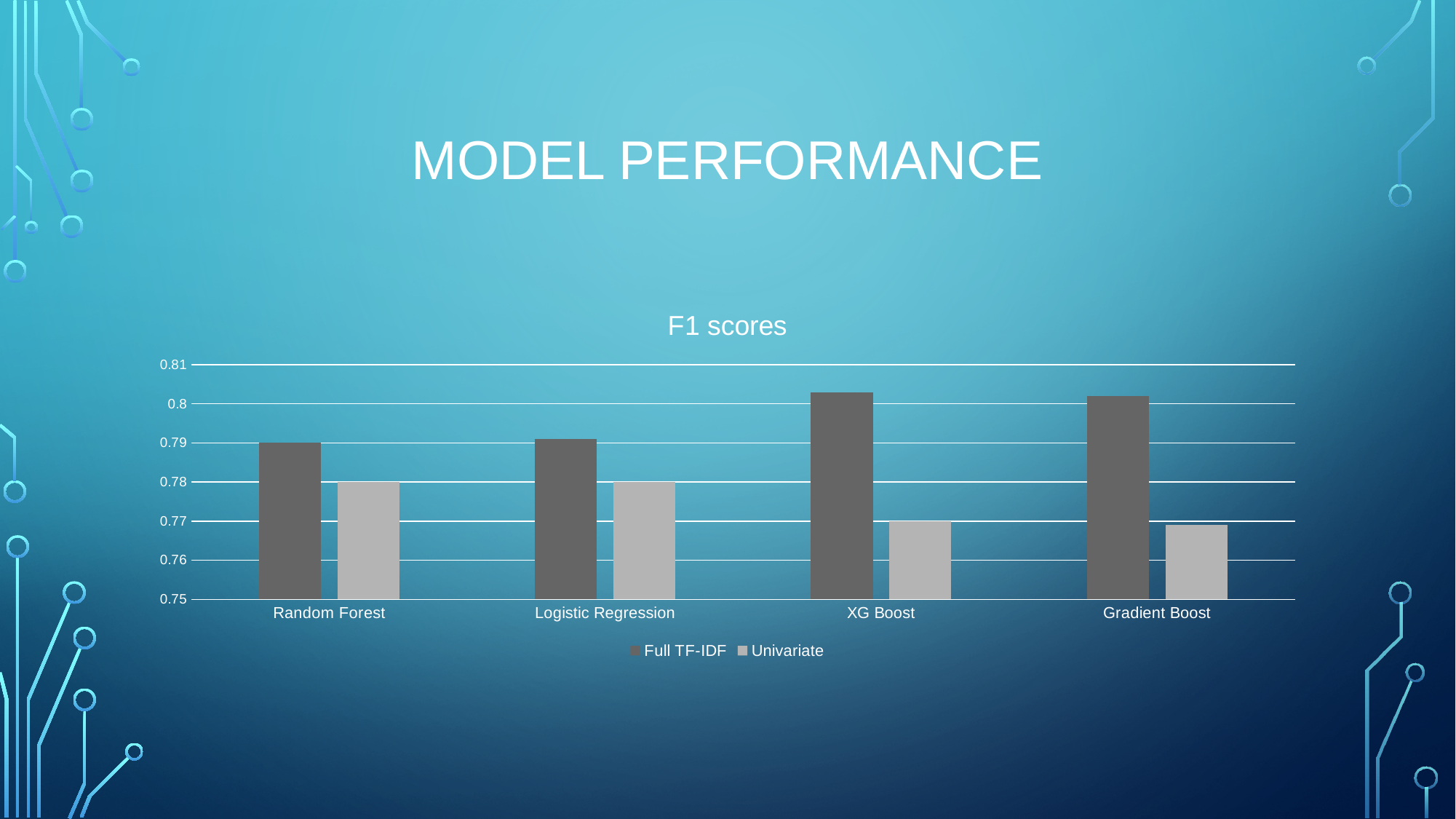

# Model Performance

### Chart: F1 scores

| Category | Full TF-IDF | Univariate |
|---|---|---|
| Random Forest | 0.79 | 0.78 |
| Logistic Regression | 0.791 | 0.78 |
| XG Boost | 0.803 | 0.77 |
| Gradient Boost | 0.802 | 0.769 |